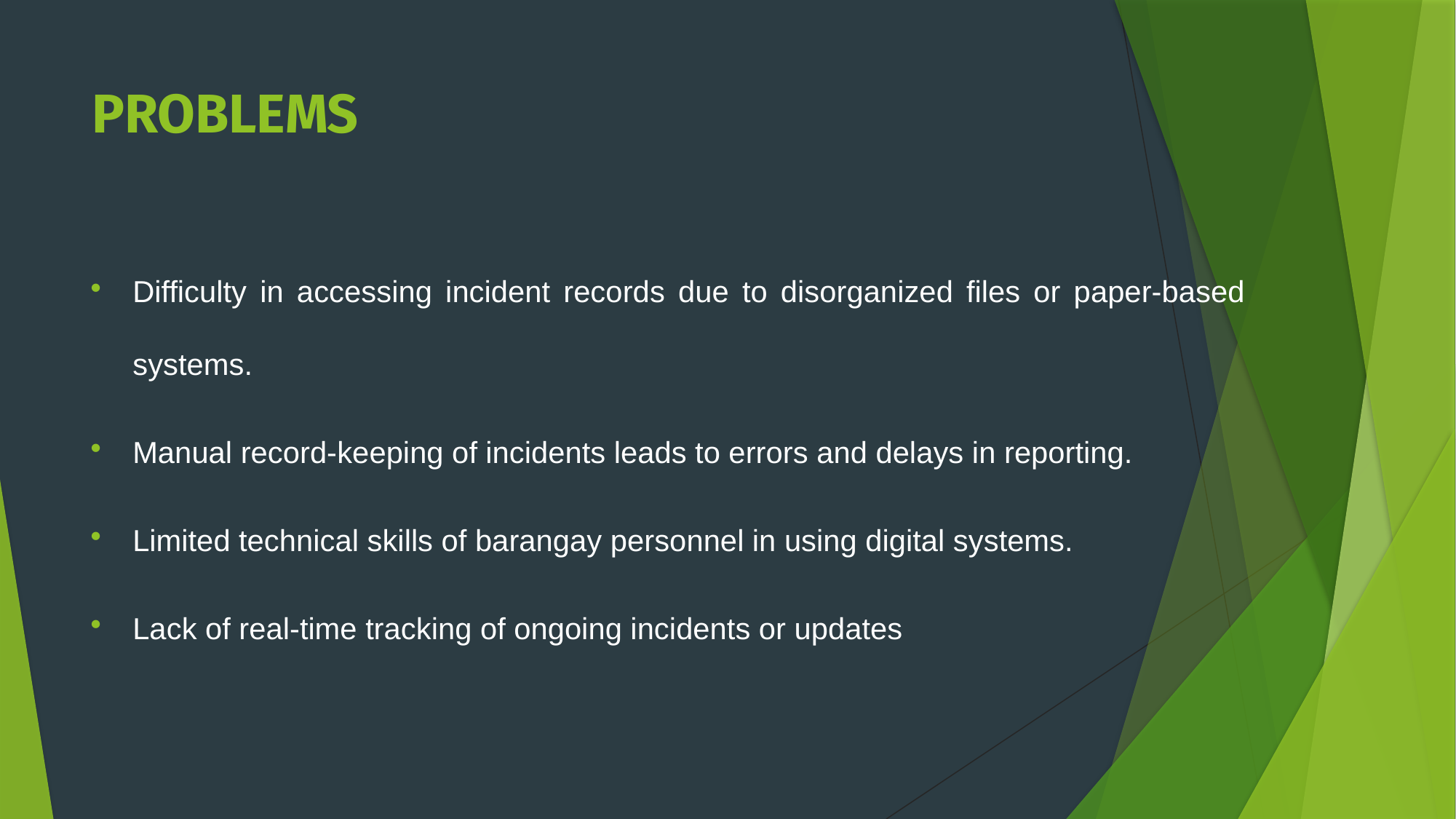

# PROBLEMS
Difficulty in accessing incident records due to disorganized files or paper-based systems.
Manual record-keeping of incidents leads to errors and delays in reporting.
Limited technical skills of barangay personnel in using digital systems.
Lack of real-time tracking of ongoing incidents or updates